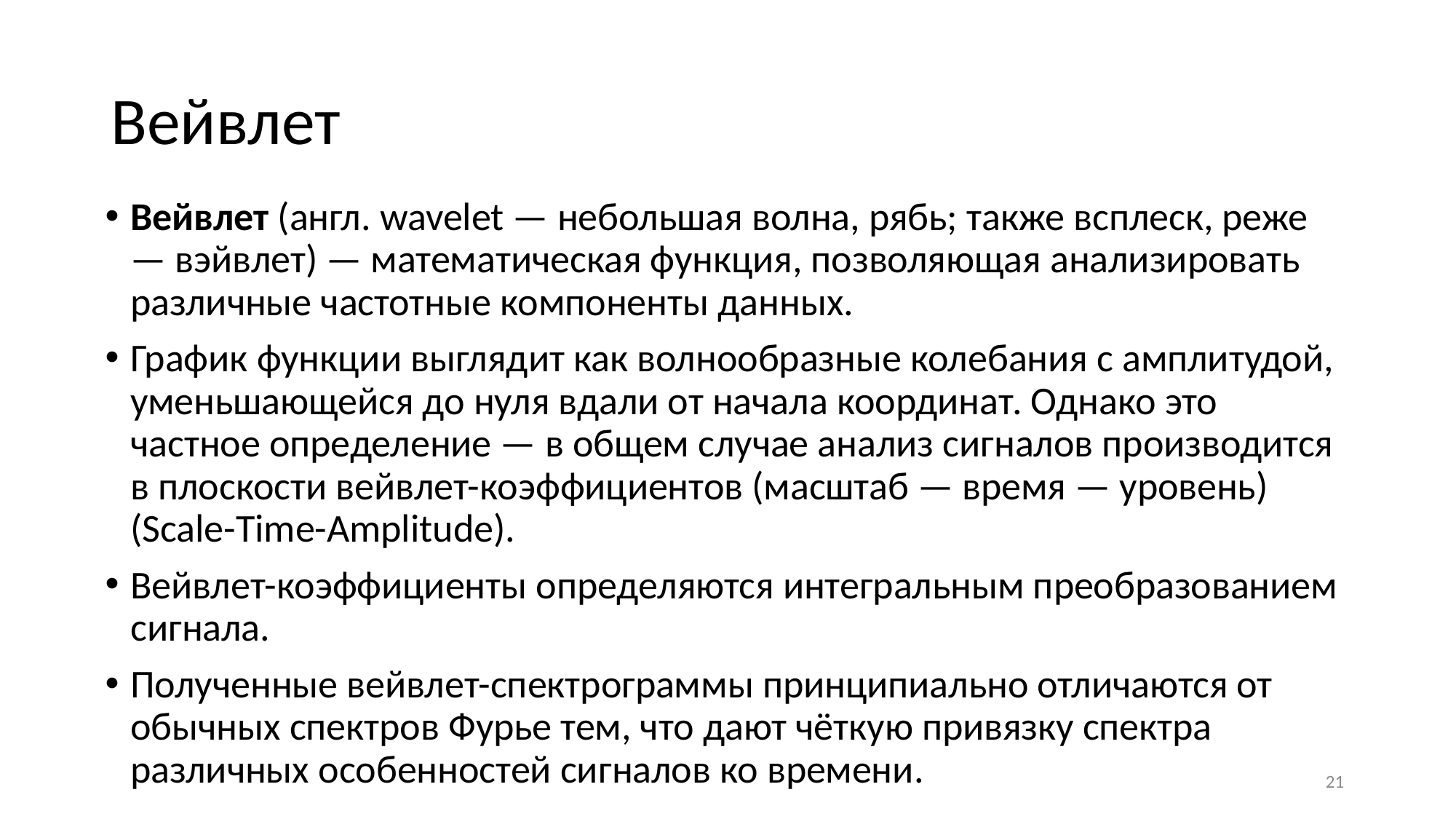

# Вейвлет
Вейвлет (англ. wavelet — небольшая волна, рябь; также всплеск, реже — вэйвлет) — математическая функция, позволяющая анализировать различные частотные компоненты данных.
График функции выглядит как волнообразные колебания с амплитудой, уменьшающейся до нуля вдали от начала координат. Однако это частное определение — в общем случае анализ сигналов производится в плоскости вейвлет-коэффициентов (масштаб — время — уровень) (Scale-Time-Amplitude).
Вейвлет-коэффициенты определяются интегральным преобразованием сигнала.
Полученные вейвлет-спектрограммы принципиально отличаются от обычных спектров Фурье тем, что дают чёткую привязку спектра различных особенностей сигналов ко времени.
21